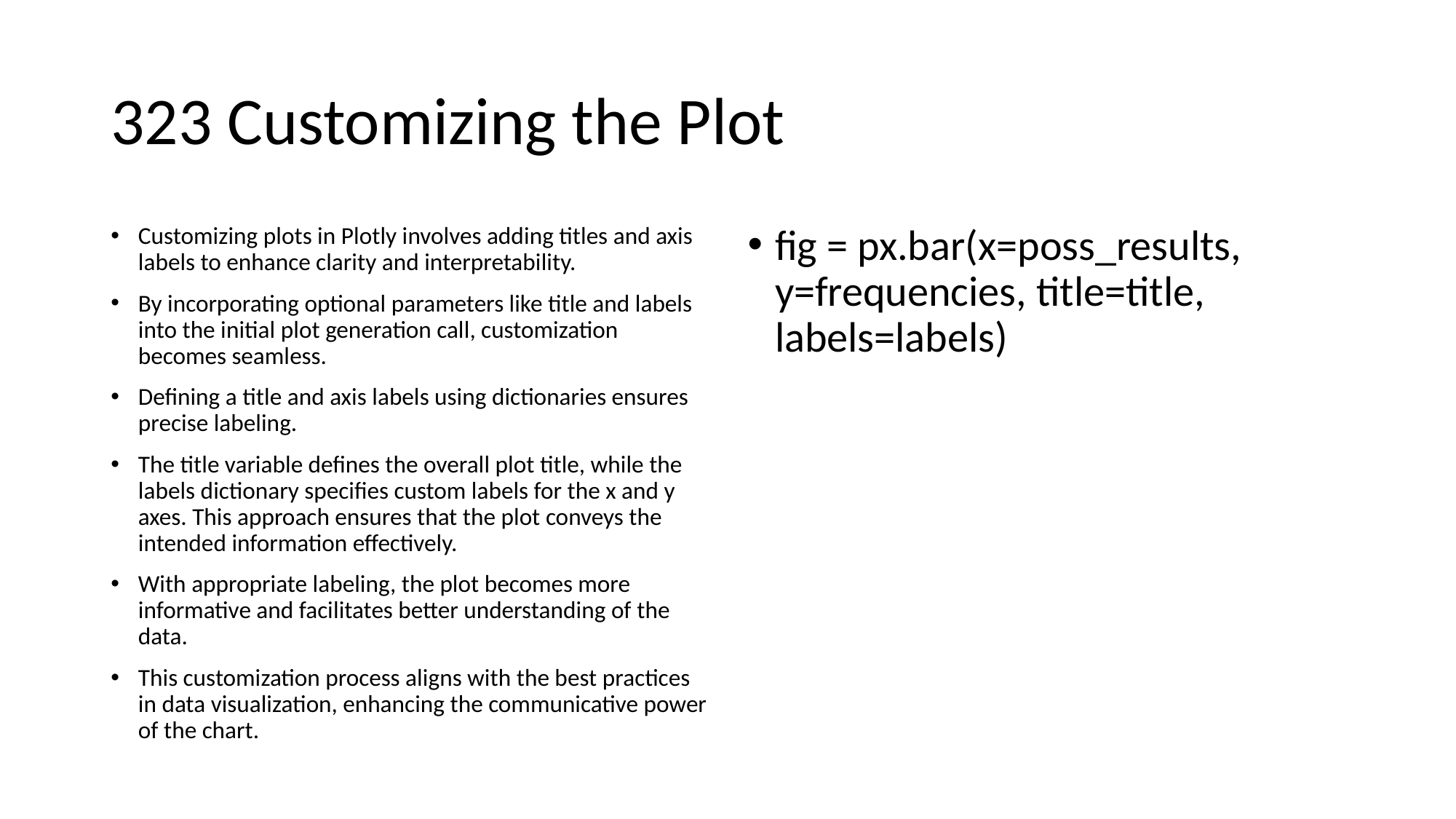

# 323 Customizing the Plot
Customizing plots in Plotly involves adding titles and axis labels to enhance clarity and interpretability.
By incorporating optional parameters like title and labels into the initial plot generation call, customization becomes seamless.
Defining a title and axis labels using dictionaries ensures precise labeling.
The title variable defines the overall plot title, while the labels dictionary specifies custom labels for the x and y axes. This approach ensures that the plot conveys the intended information effectively.
With appropriate labeling, the plot becomes more informative and facilitates better understanding of the data.
This customization process aligns with the best practices in data visualization, enhancing the communicative power of the chart.
fig = px.bar(x=poss_results, y=frequencies, title=title, labels=labels)